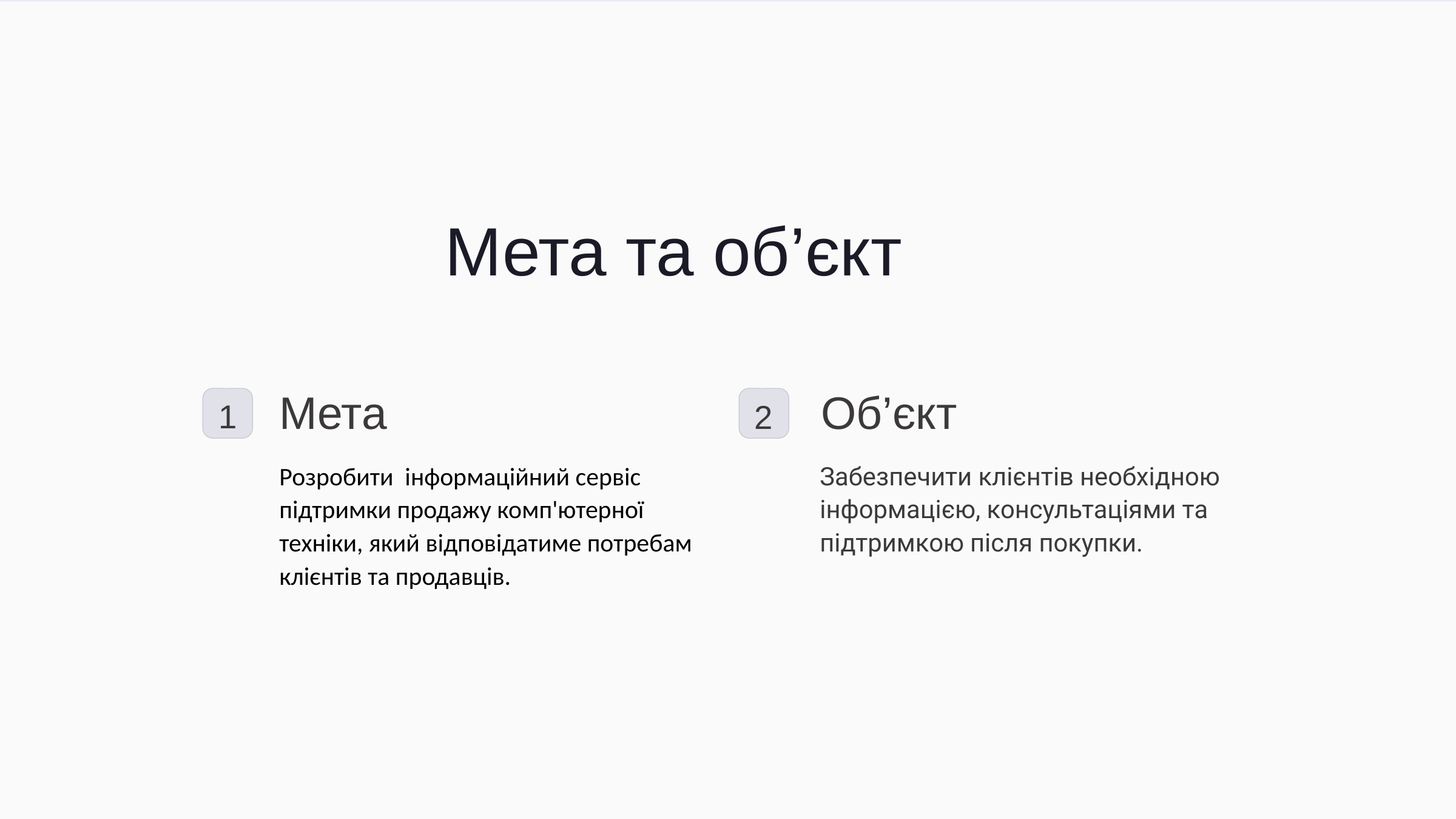

Мета та об’єкт

1
2
Мета
Об’єкт
Розробити  інформаційний сервіс підтримки продажу комп'ютерної техніки, який відповідатиме потребам клієнтів та продавців.
Забезпечити клієнтів необхідною інформацією, консультаціями та підтримкою після покупки.